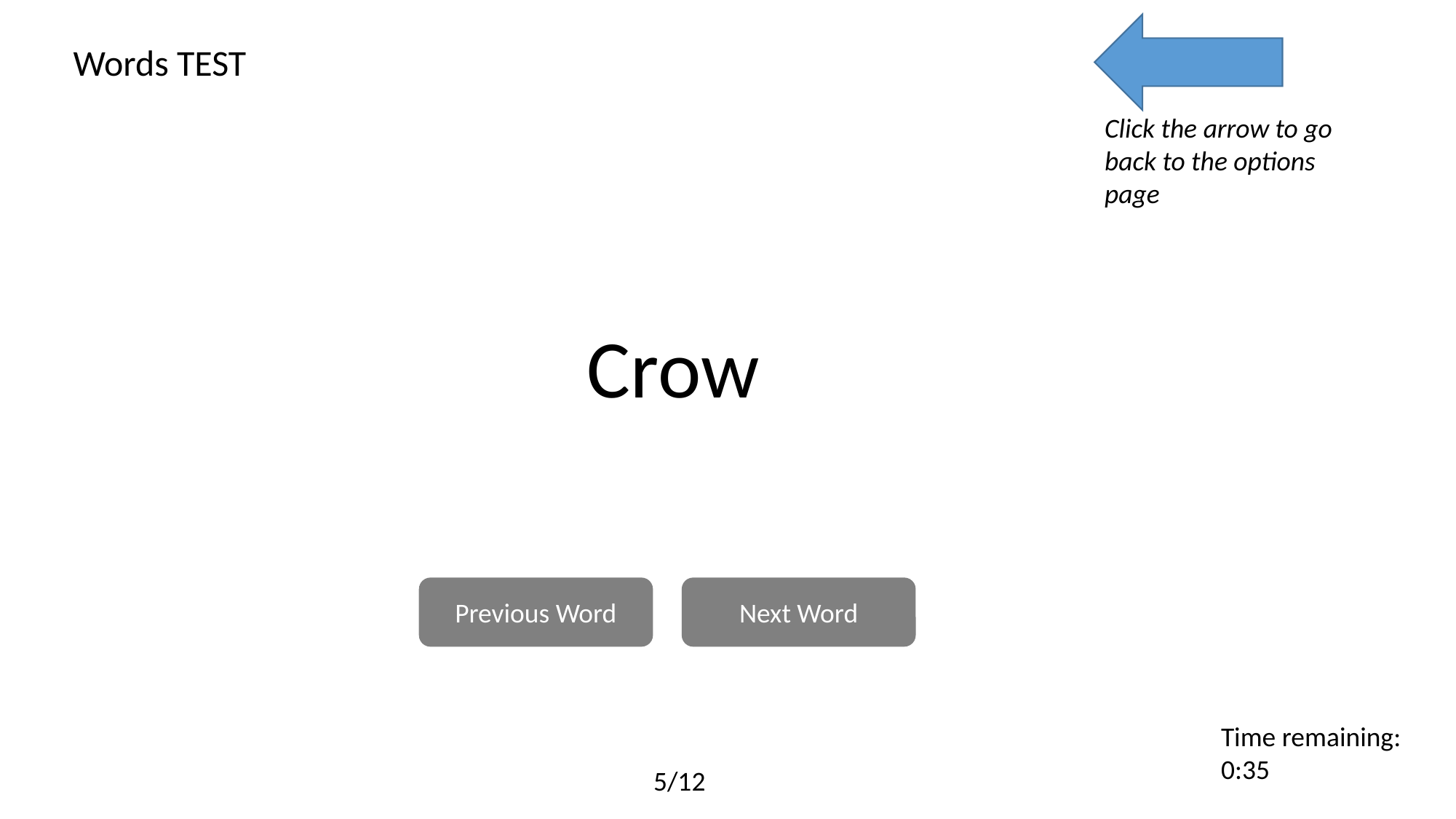

Words TEST
Click the arrow to go back to the options page
Crow
Previous Word
Next Word
Time remaining:
0:35
5/12